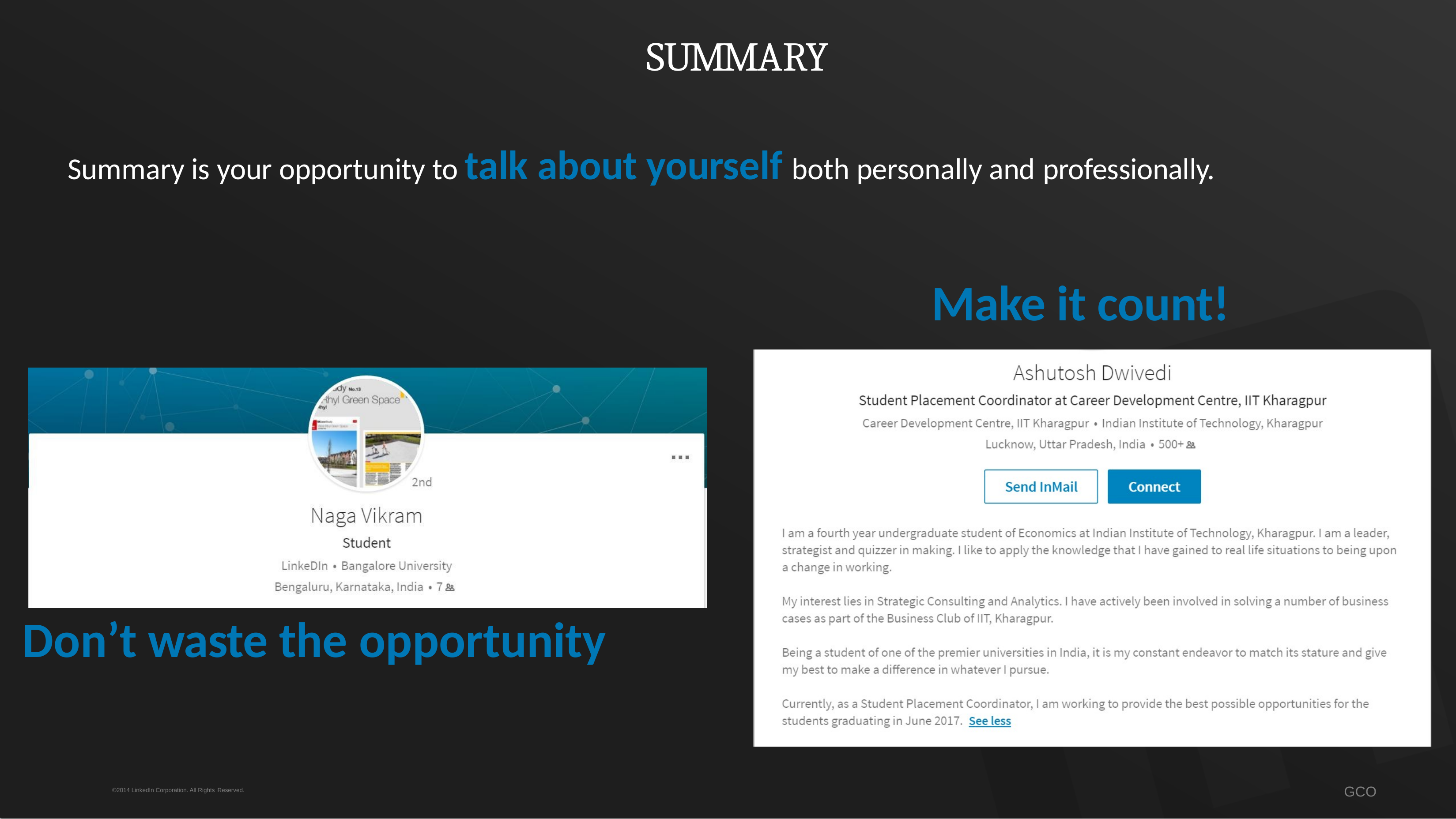

# SUMMARY
Summary is your opportunity to talk about yourself both personally and professionally.

Make it count!

Don’t waste the opportunity
GCO
©2014 LinkedIn Corporation. All Rights Reserved.